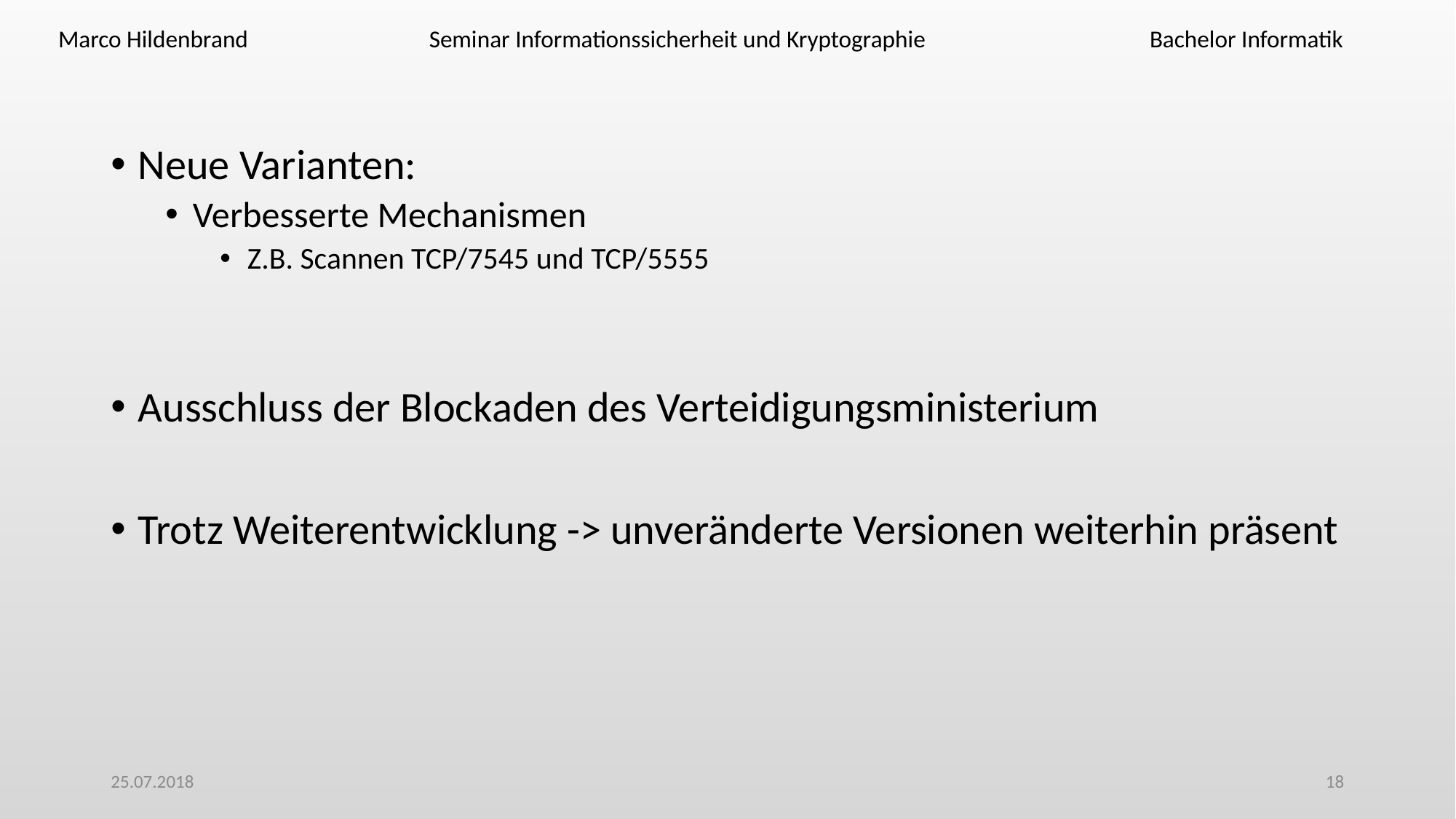

Marco Hildenbrand   	                            Seminar Informationssicherheit und Kryptographie   		Bachelor Informatik
Neue Varianten:
Verbesserte Mechanismen
Z.B. Scannen TCP/7545 und TCP/5555

Ausschluss der Blockaden des Verteidigungsministerium

Trotz Weiterentwicklung -> unveränderte Versionen weiterhin präsent
25.07.2018
18